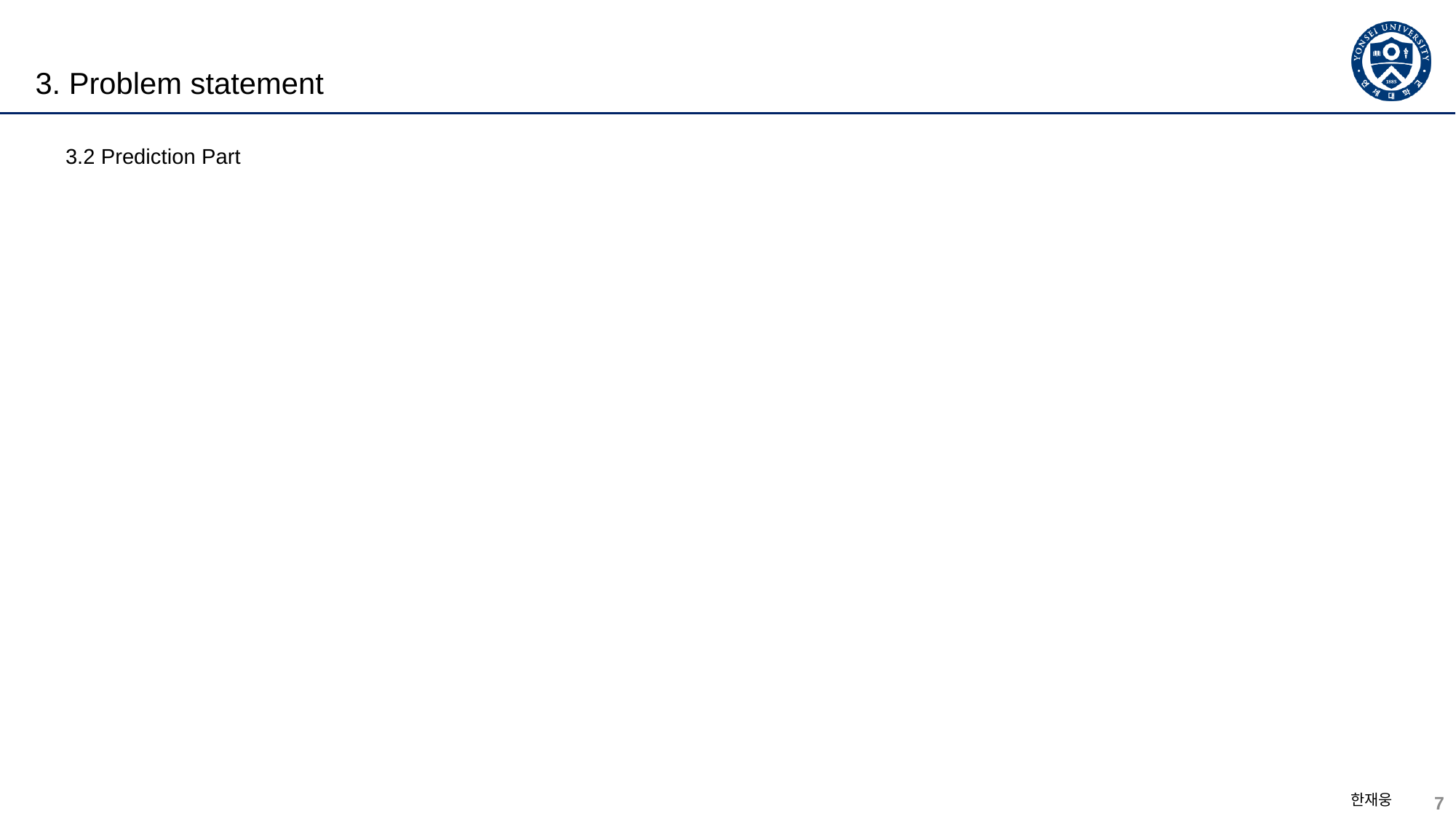

# 3. Problem statement
3.2 Prediction Part

7